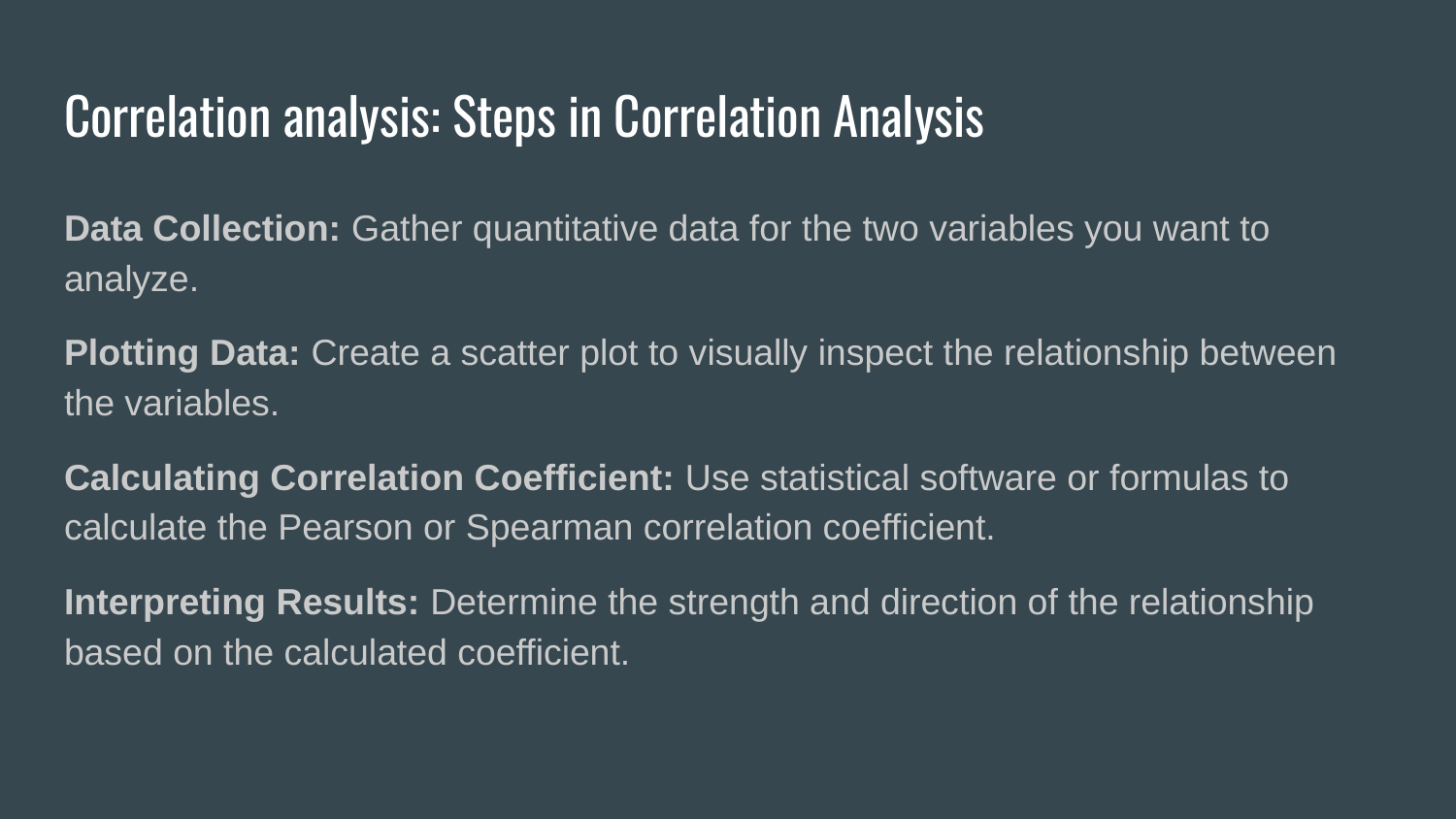

# Correlation analysis: Steps in Correlation Analysis
Data Collection: Gather quantitative data for the two variables you want to analyze.
Plotting Data: Create a scatter plot to visually inspect the relationship between the variables.
Calculating Correlation Coefficient: Use statistical software or formulas to calculate the Pearson or Spearman correlation coefficient.
Interpreting Results: Determine the strength and direction of the relationship based on the calculated coefficient.